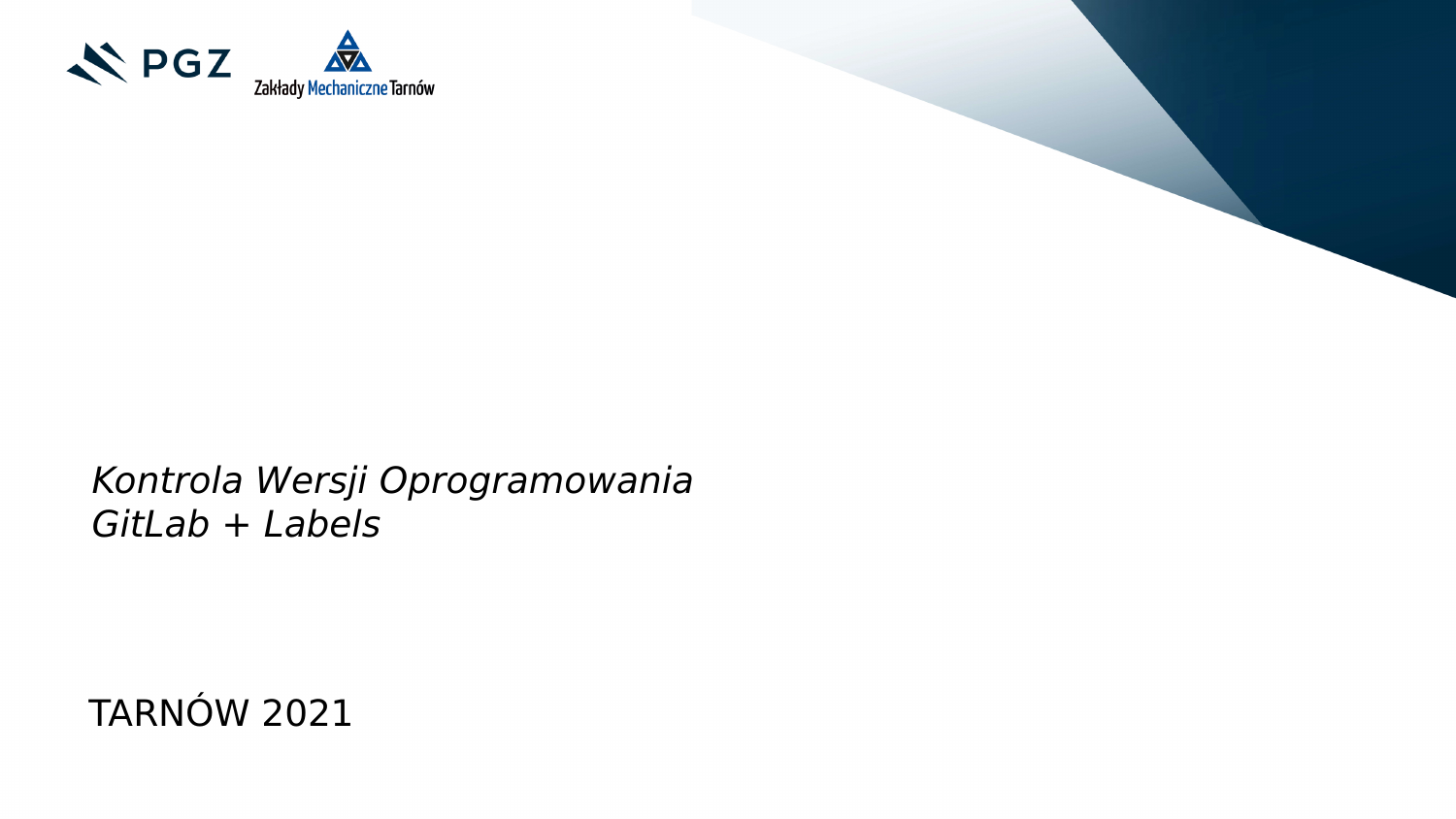

# Kontrola Wersji Oprogramowania GitLab + Labels
TARNÓW 2021